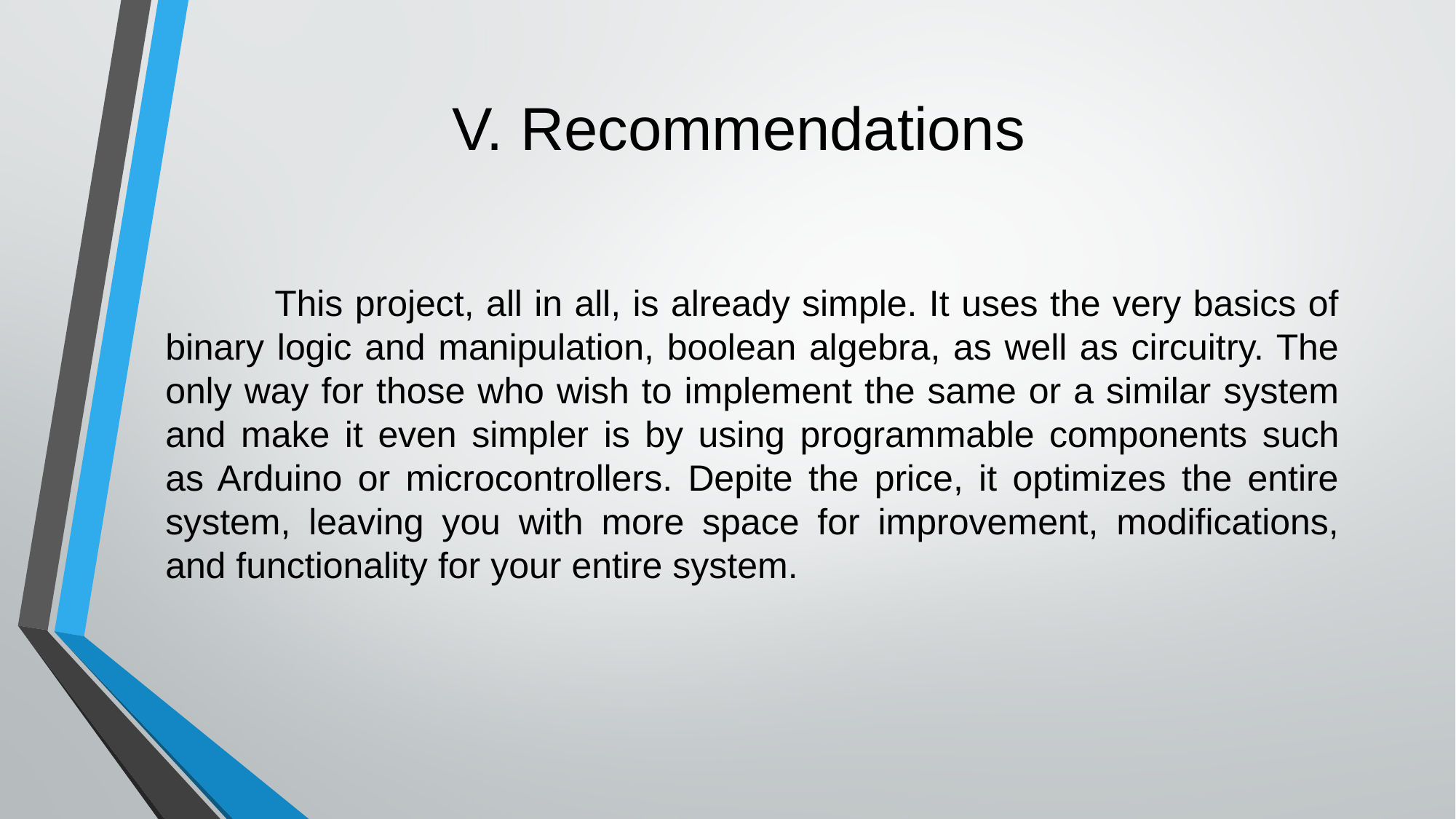

# V. Recommendations
	This project, all in all, is already simple. It uses the very basics of binary logic and manipulation, boolean algebra, as well as circuitry. The only way for those who wish to implement the same or a similar system and make it even simpler is by using programmable components such as Arduino or microcontrollers. Depite the price, it optimizes the entire system, leaving you with more space for improvement, modifications, and functionality for your entire system.